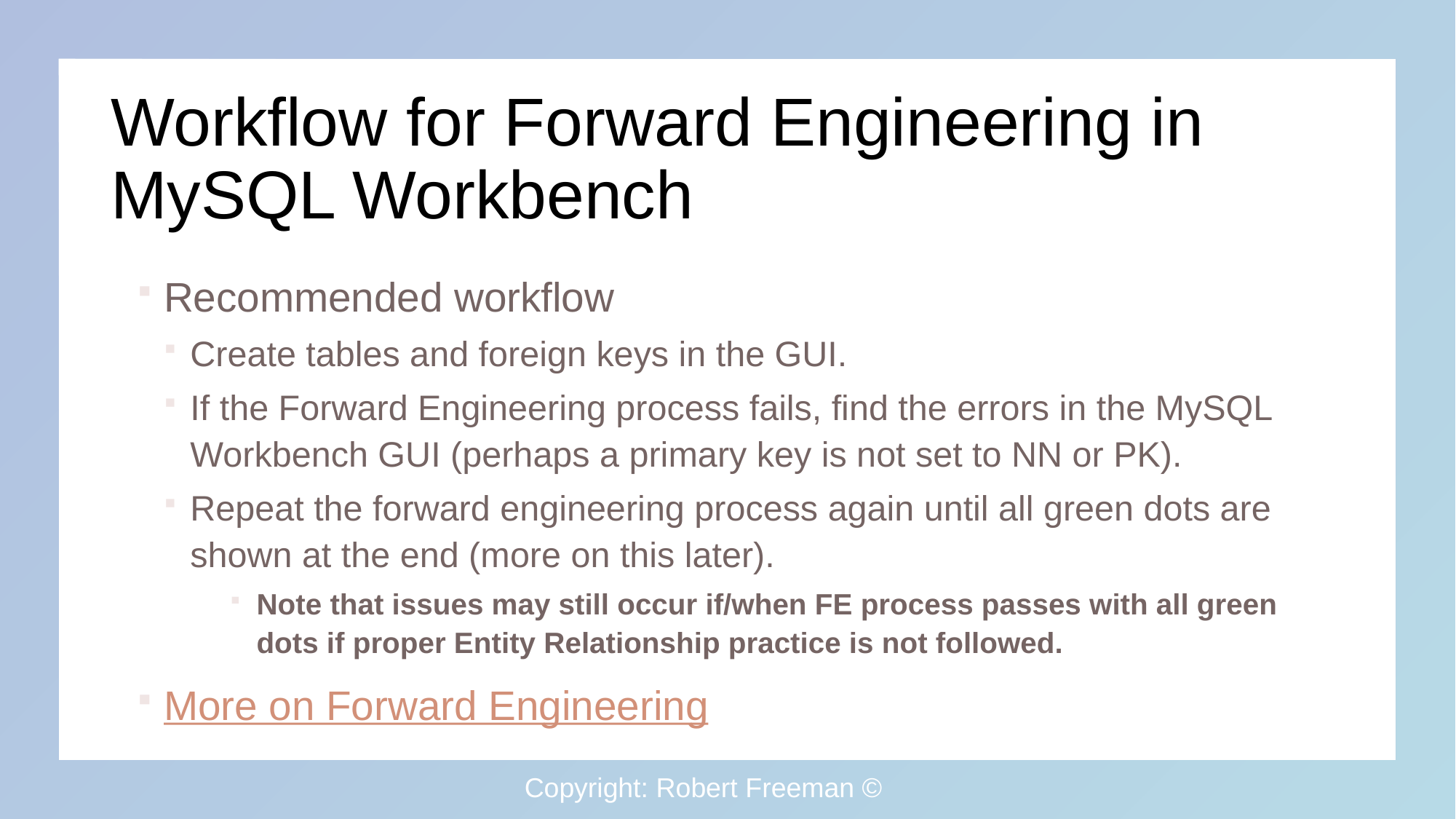

# Workflow for Forward Engineering in MySQL Workbench
Recommended workflow
Create tables and foreign keys in the GUI.
If the Forward Engineering process fails, find the errors in the MySQL Workbench GUI (perhaps a primary key is not set to NN or PK).
Repeat the forward engineering process again until all green dots are shown at the end (more on this later).
Note that issues may still occur if/when FE process passes with all green dots if proper Entity Relationship practice is not followed.
More on Forward Engineering
Copyright: Robert Freeman ©